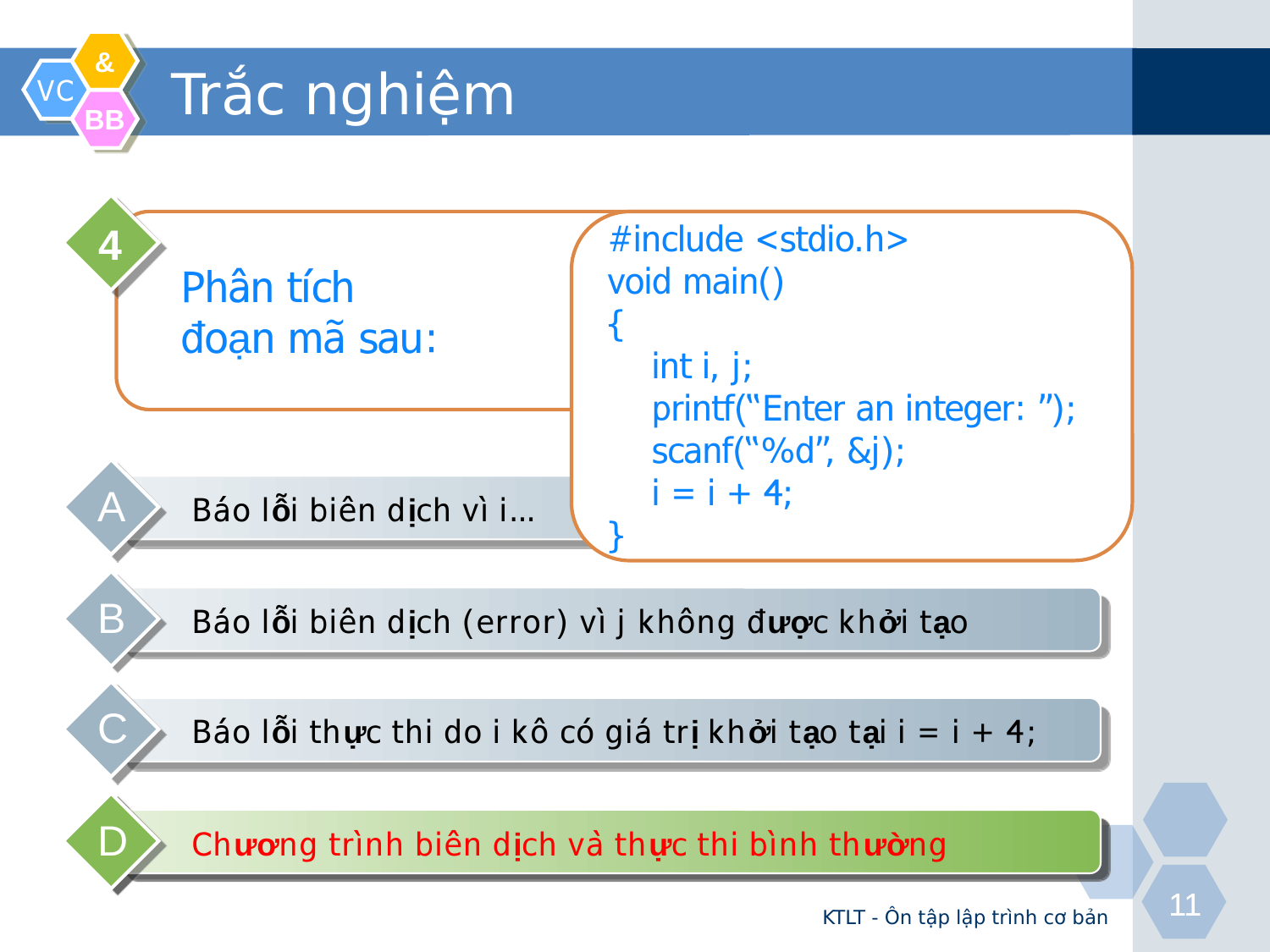

# Trắc nghiệm

4

#include <stdio.h>
void main()
{
    int i, j;
    printf(“Enter an integer: ”);
    scanf(“%d”, &j);
    i = i + 4;
}
Phân tích
đoạn mã sau:

A

Báo lỗi biên dịch vì i…

B

Báo lỗi biên dịch (error) vì j không được khởi tạo

C

Báo lỗi thực thi do i kô có giá trị khởi tạo tại i = i + 4;

D

Chương trình biên dịch và thực thi bình thường

D

Chương trình biên dịch và thực thi bình thường
KTLT - Ôn tập lập trình cơ bản